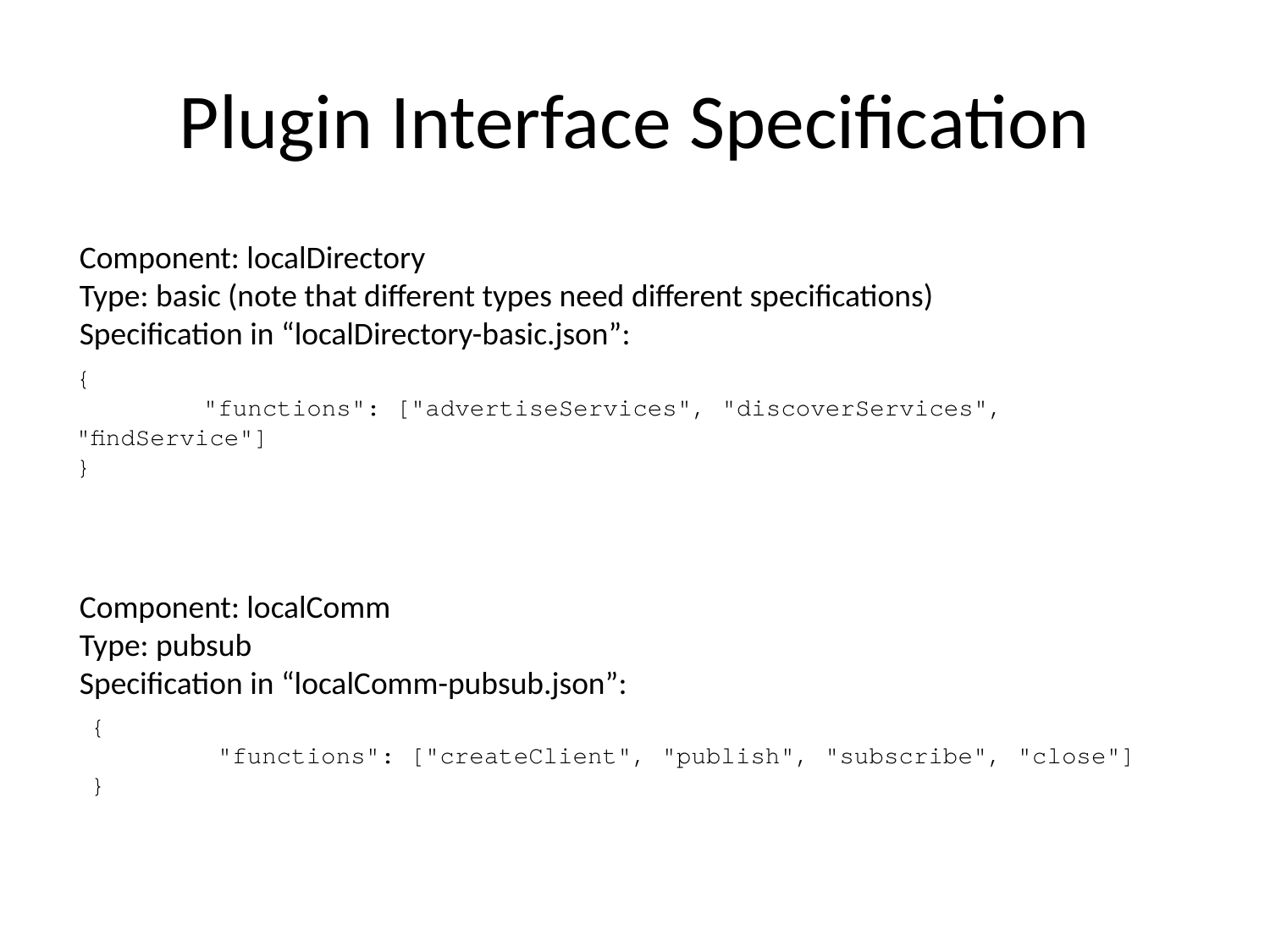

# Plugin Interface Specification
Component: localDirectory
Type: basic (note that different types need different specifications)
Specification in “localDirectory-basic.json”:
{
	"functions": ["advertiseServices", "discoverServices", "findService"]
}
Component: localComm
Type: pubsub
Specification in “localComm-pubsub.json”:
{
	"functions": ["createClient", "publish", "subscribe", "close"]
}